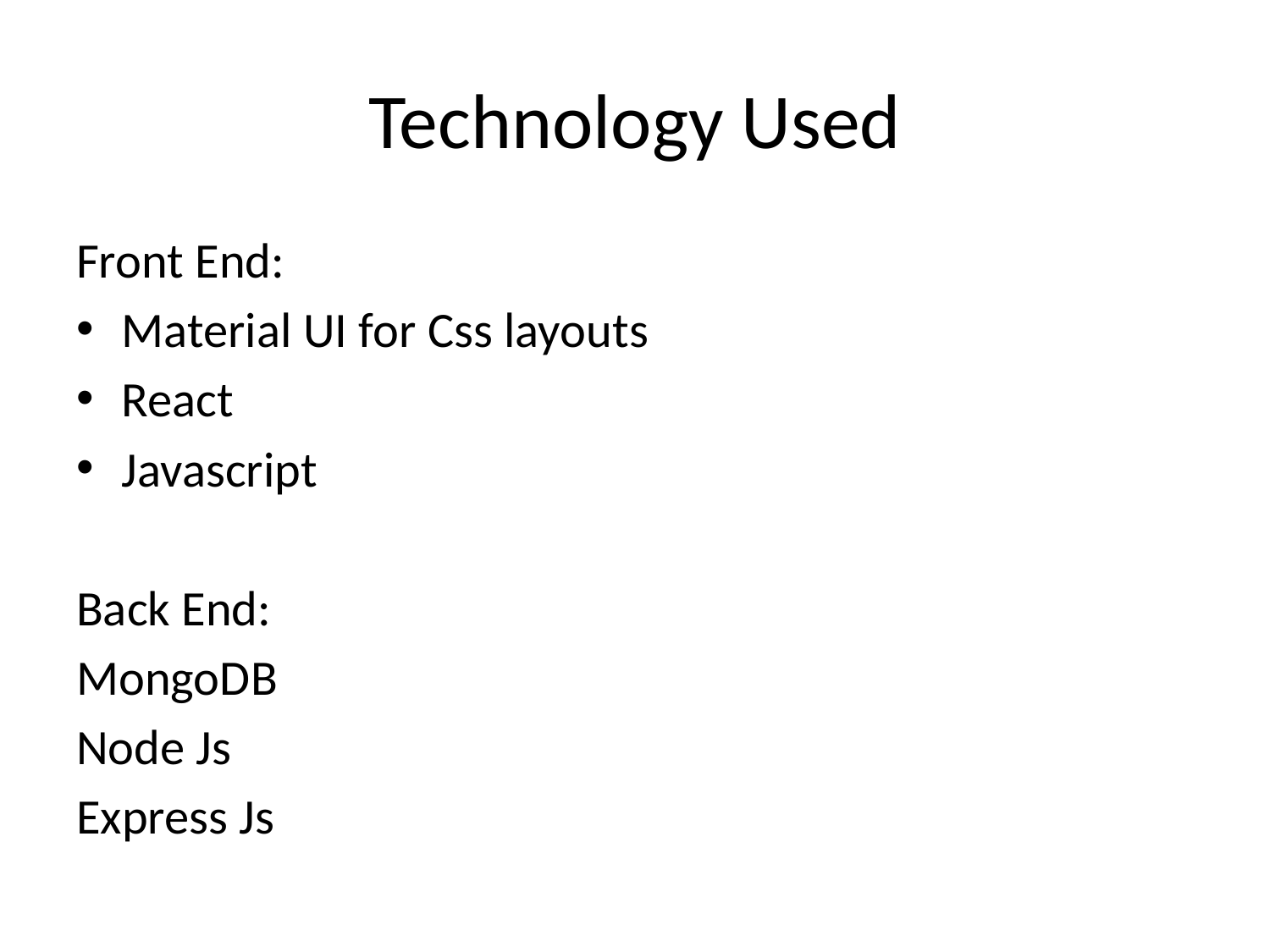

# Technology Used
Front End:
Material UI for Css layouts
React
Javascript

Back End:
MongoDB
Node Js
Express Js